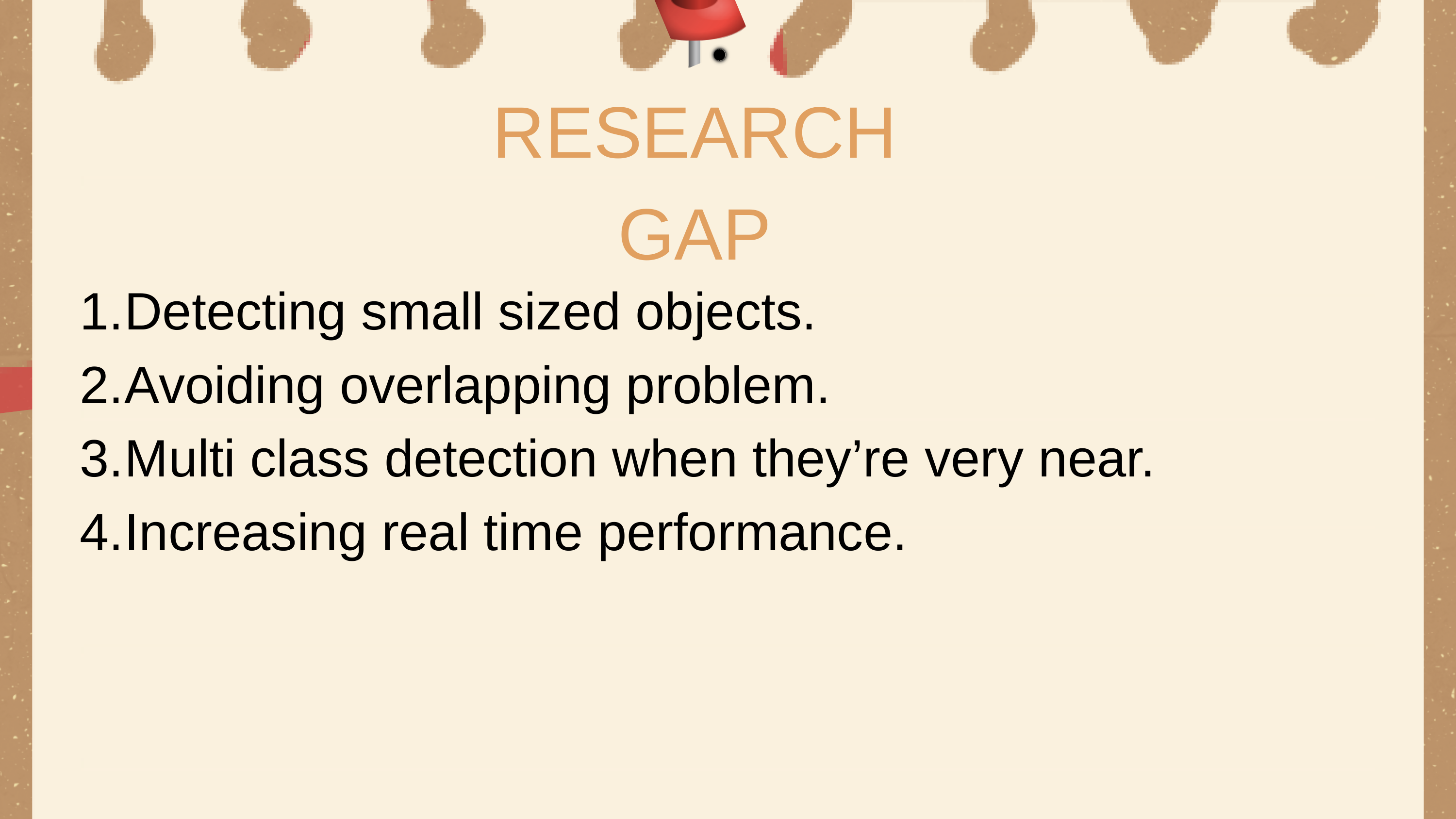

RESEARCH GAP

Detecting small sized objects.
Avoiding overlapping problem.
Multi class detection when they’re very near.
Increasing real time performance.